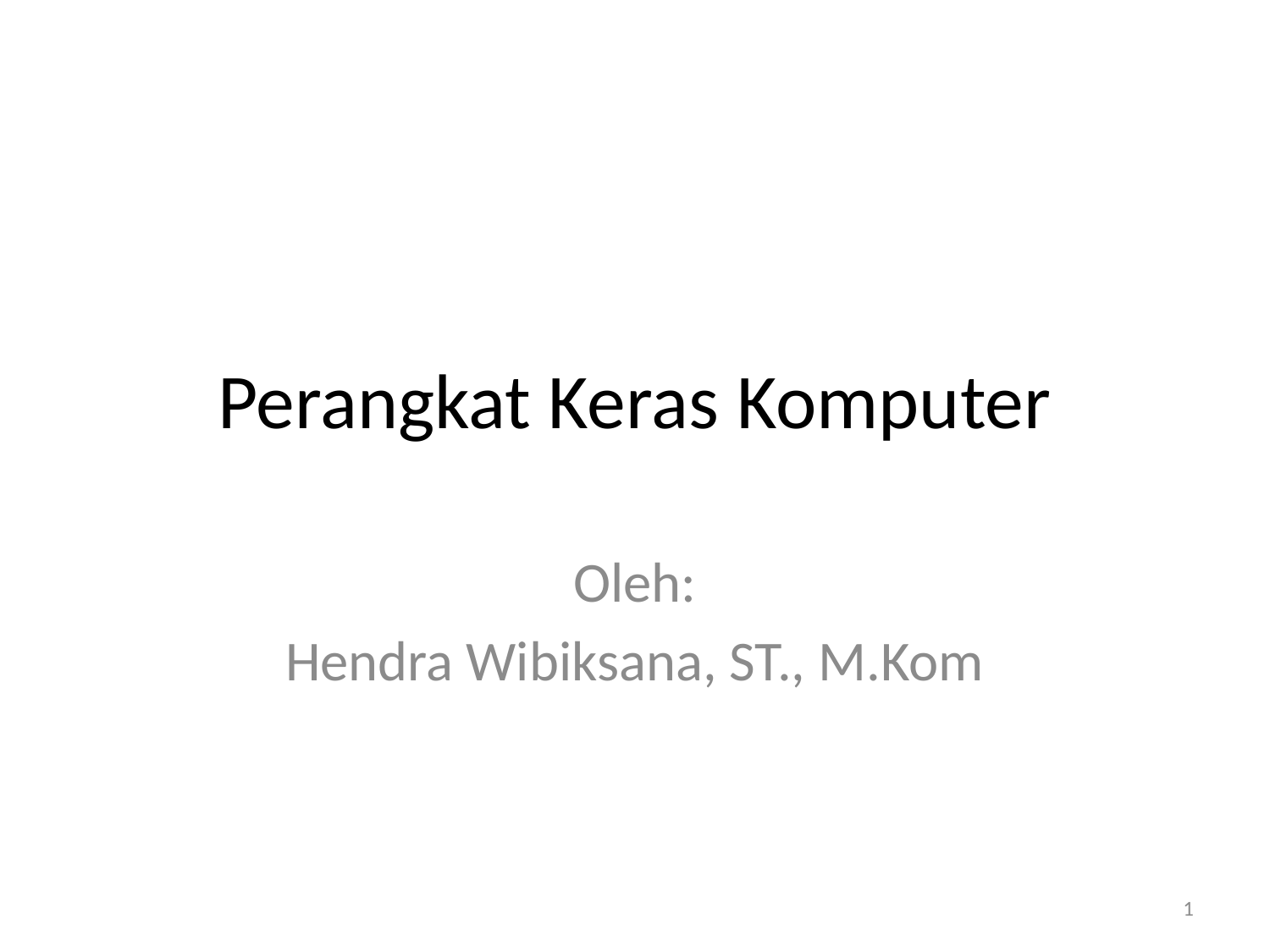

# Perangkat Keras Komputer
Oleh:
Hendra Wibiksana, ST., M.Kom
1